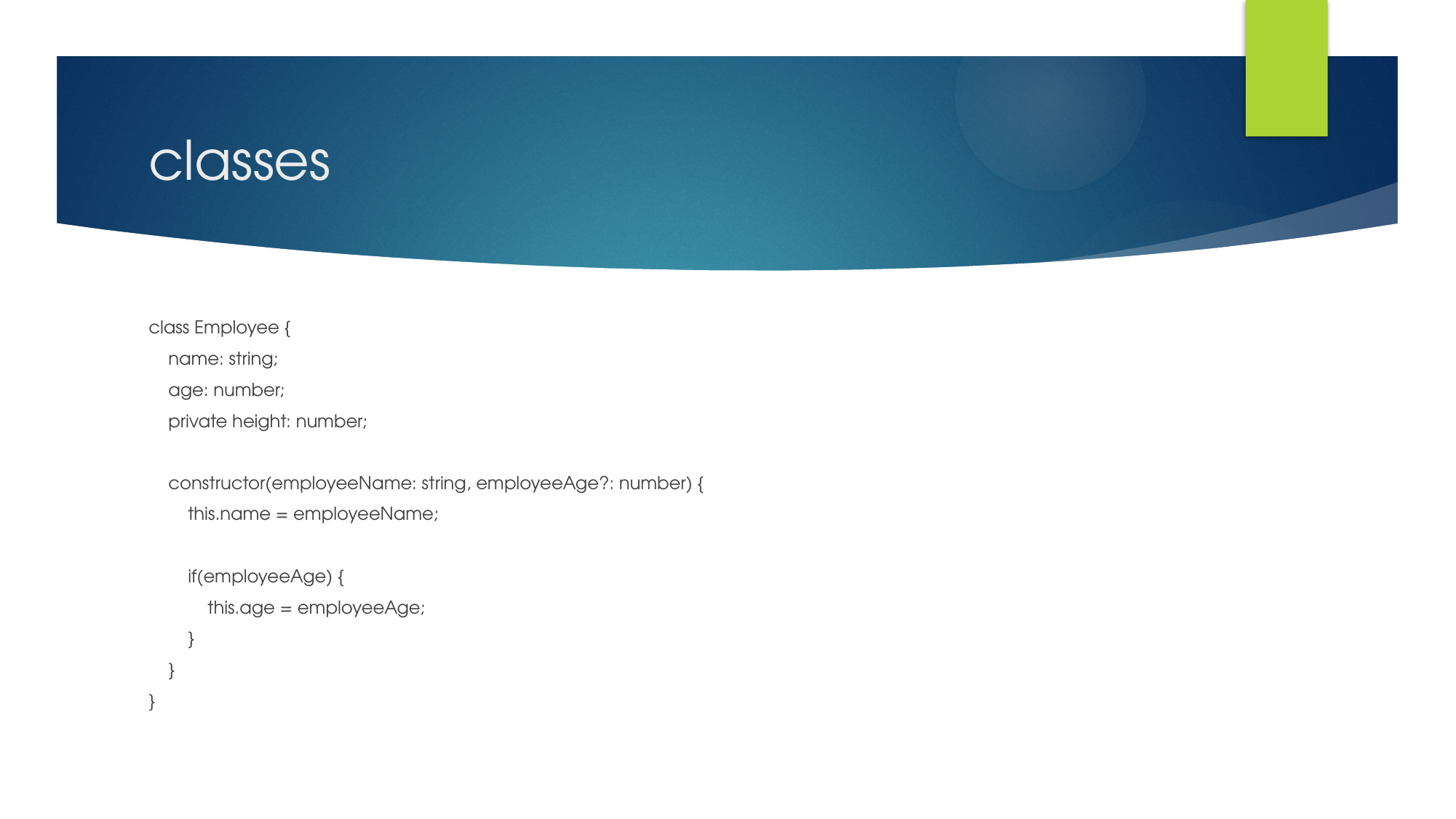

# classes
class Employee {
    name: string;
    age: number;
    private height: number;

    constructor(employeeName: string, employeeAge?: number) {
        this.name = employeeName;

        if(employeeAge) {
            this.age = employeeAge;
        }
    }
}